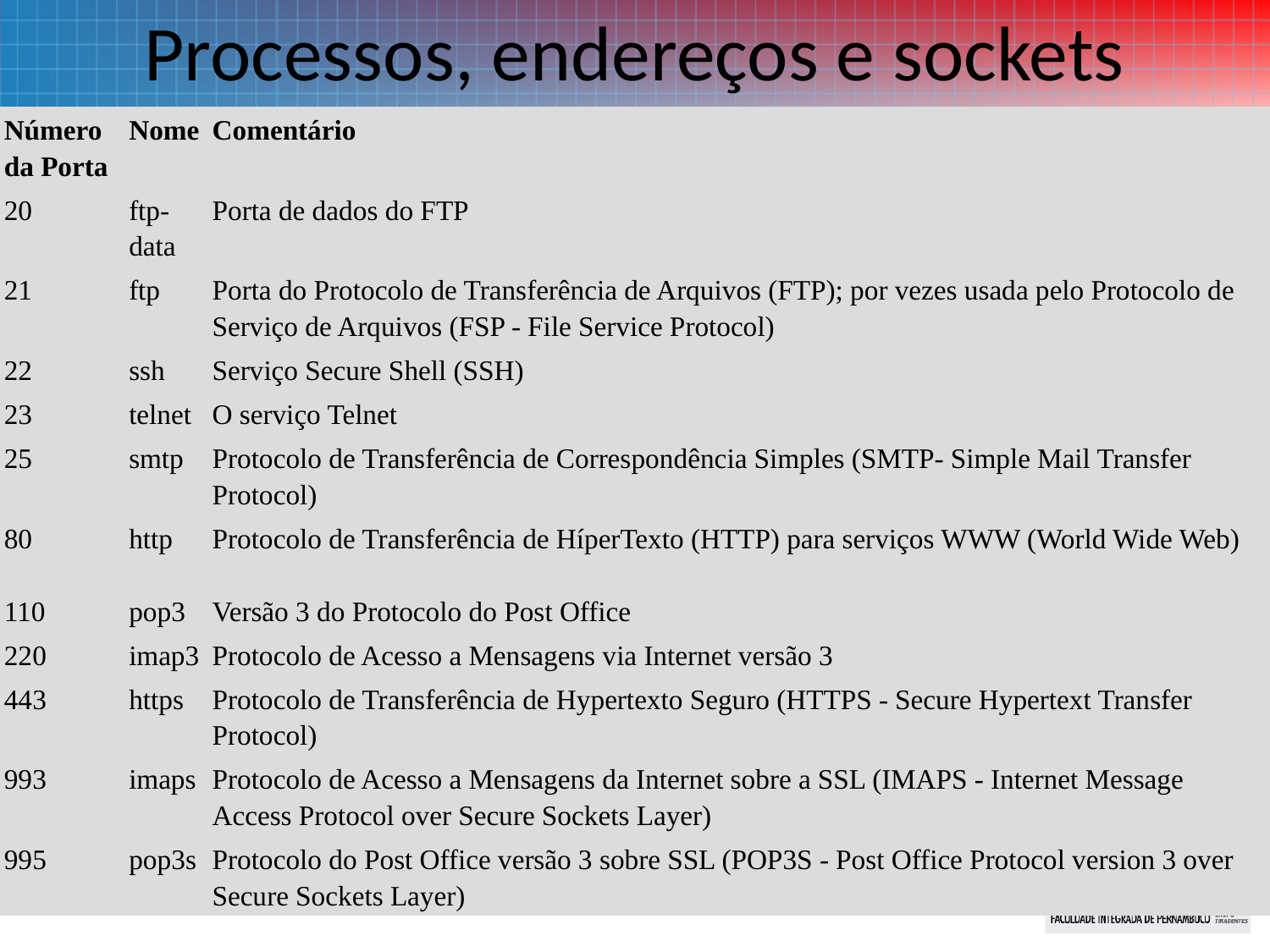

# Processos, endereços e sockets
| Número da Porta | Nome | Comentário |
| --- | --- | --- |
| 20 | ftp-data | Porta de dados do FTP |
| 21 | ftp | Porta do Protocolo de Transferência de Arquivos (FTP); por vezes usada pelo Protocolo de Serviço de Arquivos (FSP - File Service Protocol) |
| 22 | ssh | Serviço Secure Shell (SSH) |
| 23 | telnet | O serviço Telnet |
| 25 | smtp | Protocolo de Transferência de Correspondência Simples (SMTP- Simple Mail Transfer Protocol) |
| 80 | http | Protocolo de Transferência de HíperTexto (HTTP) para serviços WWW (World Wide Web) |
| 110 | pop3 | Versão 3 do Protocolo do Post Office |
| 220 | imap3 | Protocolo de Acesso a Mensagens via Internet versão 3 |
| 443 | https | Protocolo de Transferência de Hypertexto Seguro (HTTPS - Secure Hypertext Transfer Protocol) |
| 993 | imaps | Protocolo de Acesso a Mensagens da Internet sobre a SSL (IMAPS - Internet Message Access Protocol over Secure Sockets Layer) |
| 995 | pop3s | Protocolo do Post Office versão 3 sobre SSL (POP3S - Post Office Protocol version 3 over Secure Sockets Layer) |